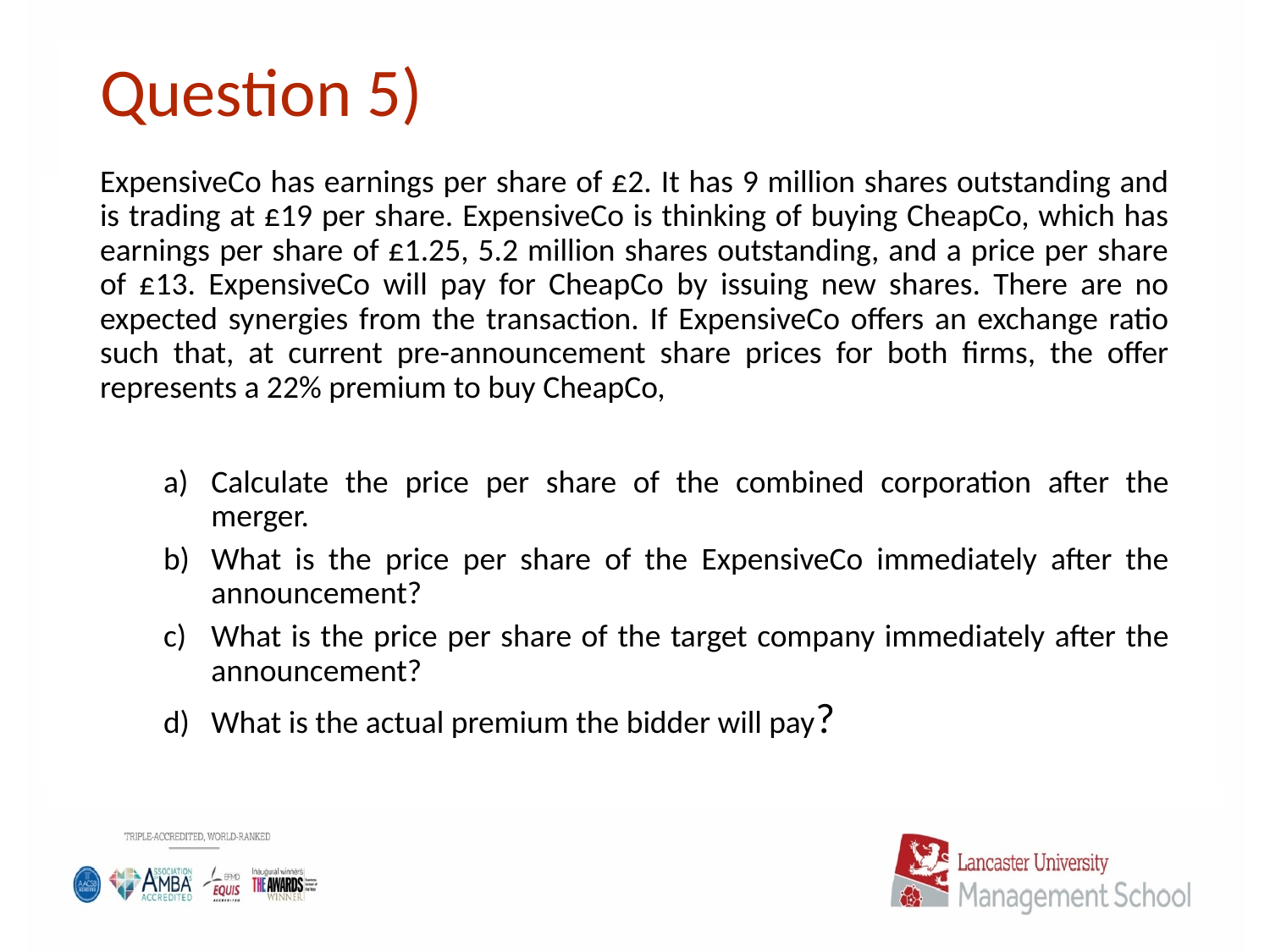

# Question 5)
ExpensiveCo has earnings per share of £2. It has 9 million shares outstanding and is trading at £19 per share. ExpensiveCo is thinking of buying CheapCo, which has earnings per share of £1.25, 5.2 million shares outstanding, and a price per share of £13. ExpensiveCo will pay for CheapCo by issuing new shares. There are no expected synergies from the transaction. If ExpensiveCo offers an exchange ratio such that, at current pre-announcement share prices for both firms, the offer represents a 22% premium to buy CheapCo,

Calculate the price per share of the combined corporation after the merger.
What is the price per share of the ExpensiveCo immediately after the announcement?
What is the price per share of the target company immediately after the announcement?
What is the actual premium the bidder will pay?